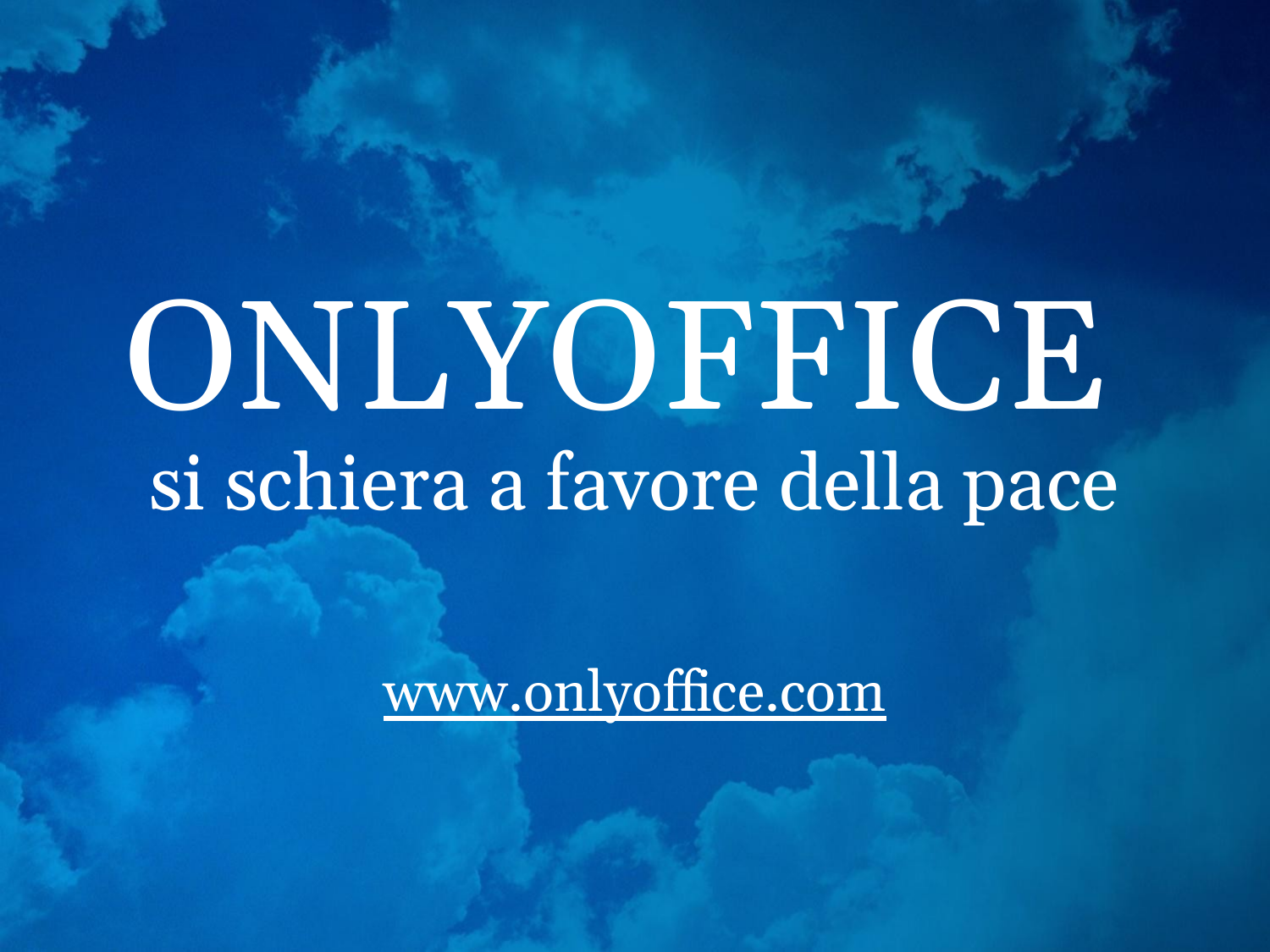

# ONLYOFFICE si schiera a favore della pace
www.onlyoffice.com